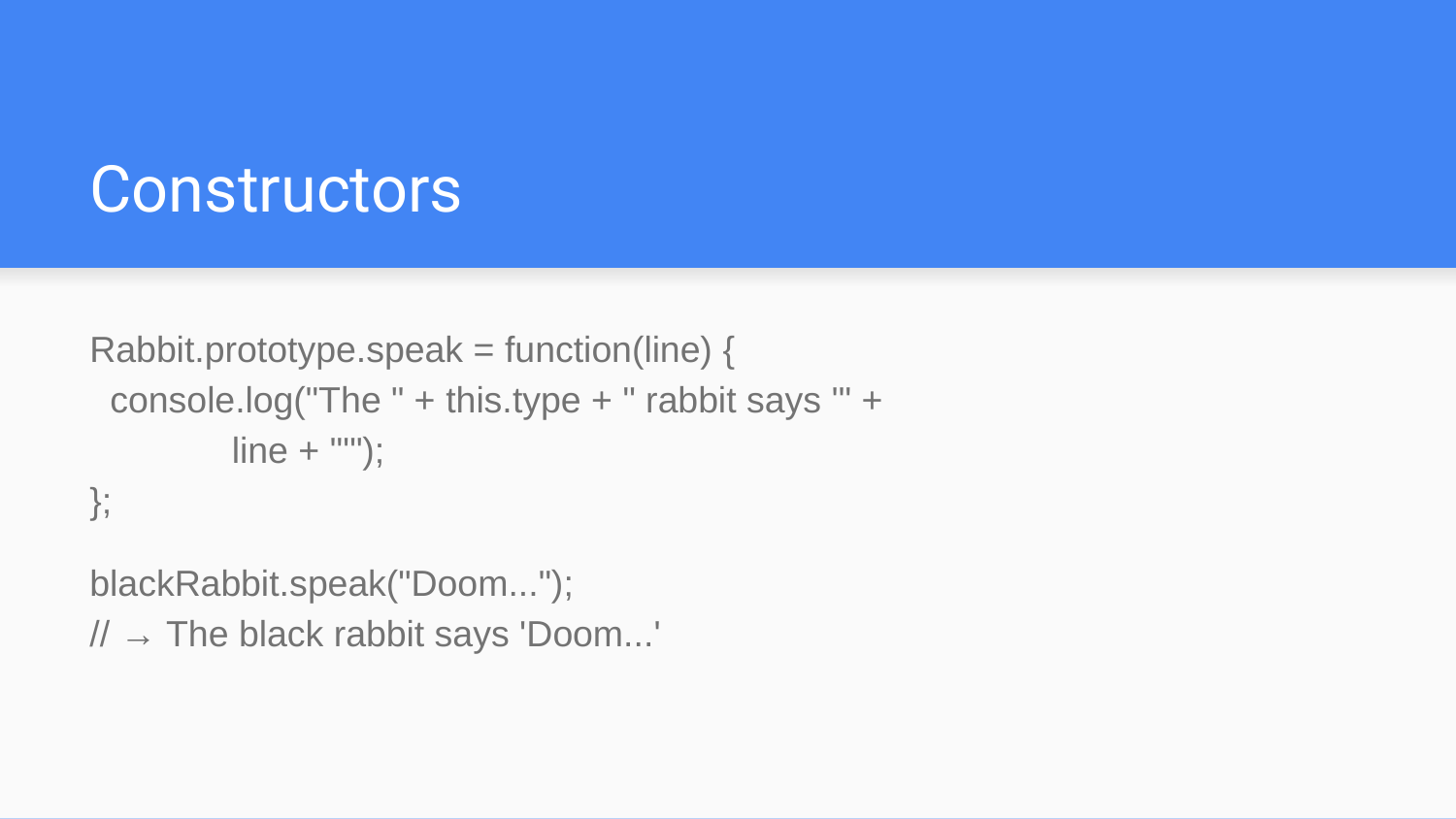

# Constructors
Rabbit.prototype.speak = function(line) {
  console.log("The " + this.type + " rabbit says '" +
              line + "'");
};
blackRabbit.speak("Doom...");
// → The black rabbit says 'Doom...'